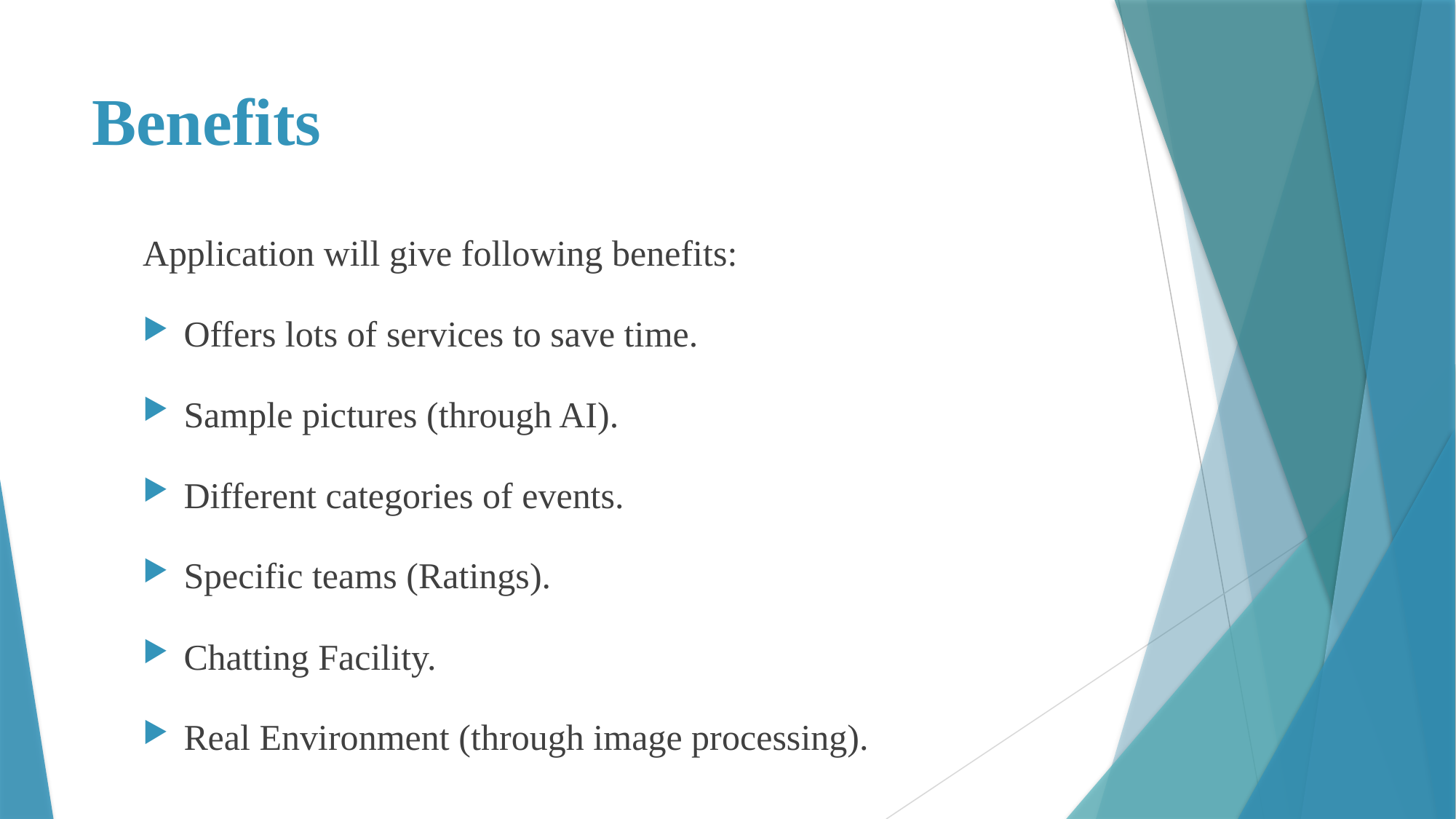

# Benefits
Application will give following benefits:
Offers lots of services to save time.
Sample pictures (through AI).
Different categories of events.
Specific teams (Ratings).
Chatting Facility.
Real Environment (through image processing).